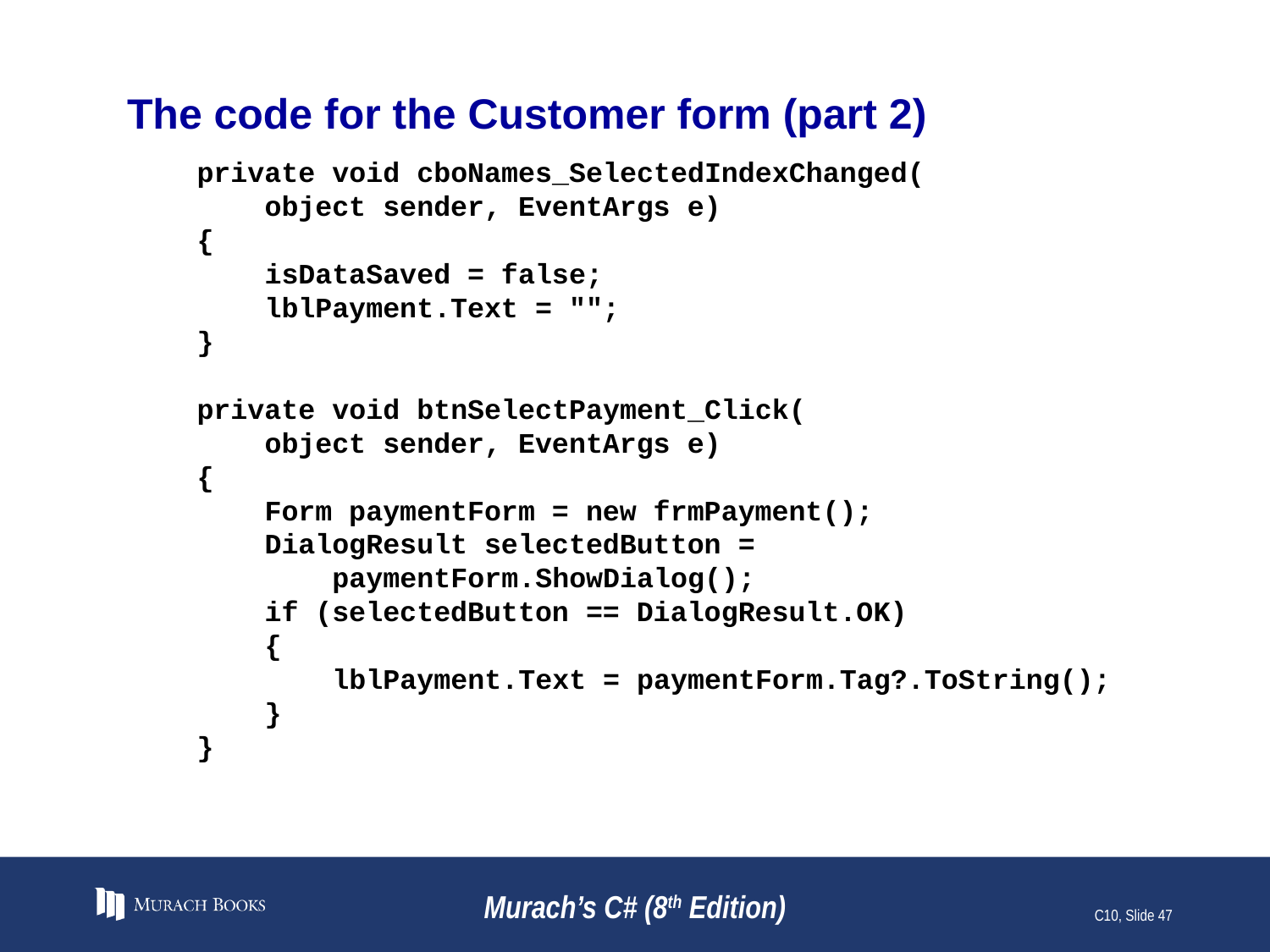

# The code for the Customer form (part 2)
    private void cboNames_SelectedIndexChanged(
        object sender, EventArgs e)
    {
        isDataSaved = false;
        lblPayment.Text = "";
    }

    private void btnSelectPayment_Click(
        object sender, EventArgs e)
    {
        Form paymentForm = new frmPayment();
        DialogResult selectedButton =
            paymentForm.ShowDialog();
        if (selectedButton == DialogResult.OK)
        {
            lblPayment.Text = paymentForm.Tag?.ToString();
        }
    }

Murach’s C# (8th Edition)

C10, Slide 47